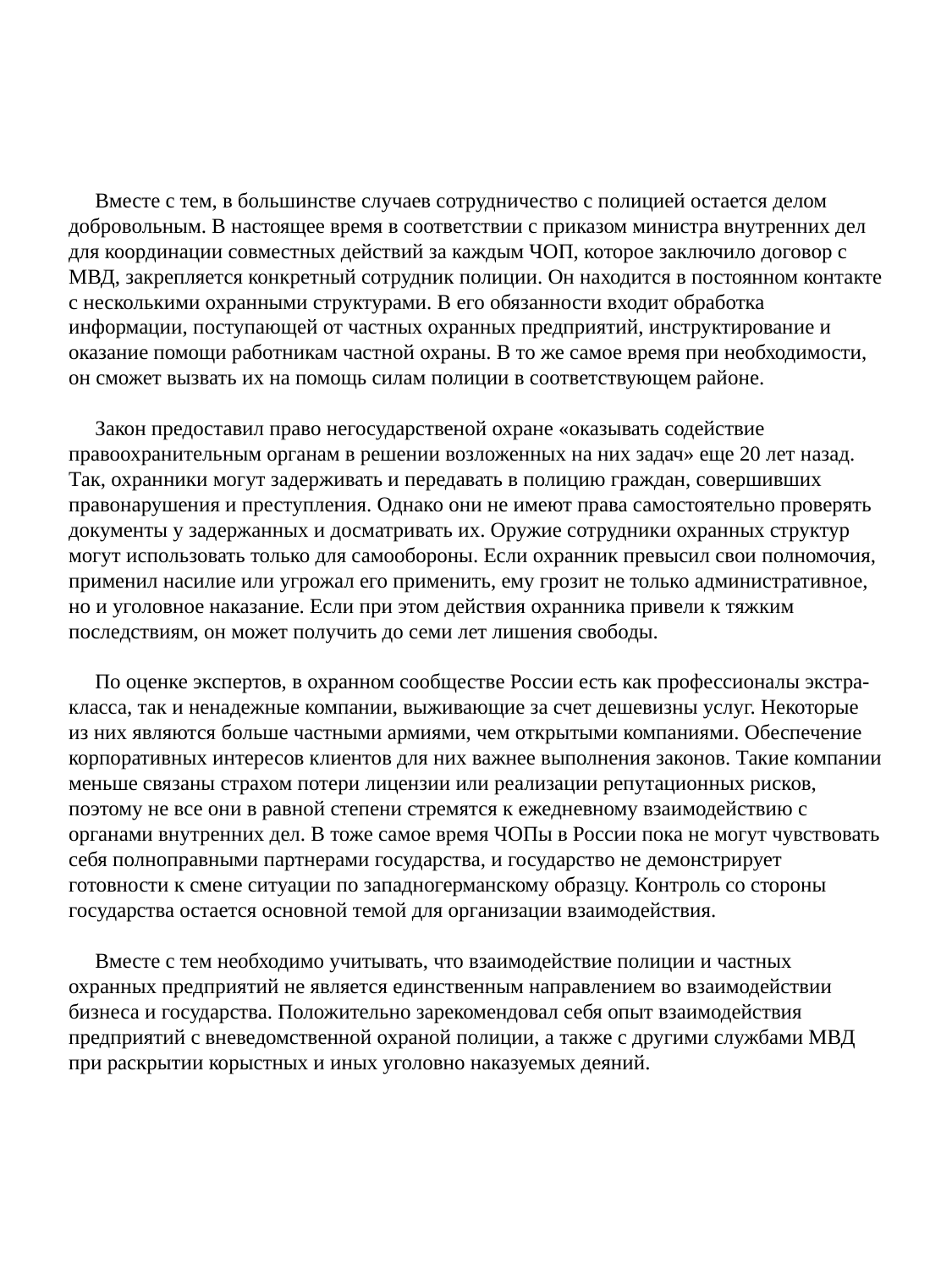

Вместе с тем, в большинстве случаев сотрудничество с полицией остается делом добровольным. В настоящее время в соответствии с приказом министра внутренних дел для координации совместных действий за каждым ЧОП, которое заключило договор с МВД, закрепляется конкретный сотрудник полиции. Он находится в постоянном контакте с несколькими охранными структурами. В его обязанности входит обработка информации, поступающей от частных охранных предприятий, инструктирование и оказание помощи работникам частной охраны. В то же самое время при необходимости, он сможет вызвать их на помощь силам полиции в соответствующем районе.

     Закон предоставил право негосударственой охране «оказывать содействие правоохранительным органам в решении возложенных на них задач» еще 20 лет назад. Так, охранники могут задерживать и передавать в полицию граждан, совершивших правонарушения и преступления. Однако они не имеют права самостоятельно проверять документы у задержанных и досматривать их. Оружие сотрудники охранных структур могут использовать только для самообороны. Если охранник превысил свои полномочия, применил насилие или угрожал его применить, ему грозит не только административное, но и уголовное наказание. Если при этом действия охранника привели к тяжким последствиям, он может получить до семи лет лишения свободы.

     По оценке экспертов, в охранном сообществе России есть как профессионалы экстра-класса, так и ненадежные компании, выживающие за счет дешевизны услуг. Некоторые из них являются больше частными армиями, чем открытыми компаниями. Обеспечение корпоративных интересов клиентов для них важнее выполнения законов. Такие компании меньше связаны страхом потери лицензии или реализации репутационных рисков, поэтому не все они в равной степени стремятся к ежедневному взаимодействию с органами внутренних дел. В тоже самое время ЧОПы в России пока не могут чувствовать себя полноправными партнерами государства, и государство не демонстрирует готовности к смене ситуации по западногерманскому образцу. Контроль со стороны государства остается основной темой для организации взаимодействия.

     Вместе с тем необходимо учитывать, что взаимодействие полиции и частных охранных предприятий не является единственным направлением во взаимодействии бизнеса и государства. Положительно зарекомендовал себя опыт взаимодействия предприятий с вневедомственной охраной полиции, а также с другими службами МВД при раскрытии корыстных и иных уголовно наказуемых деяний.